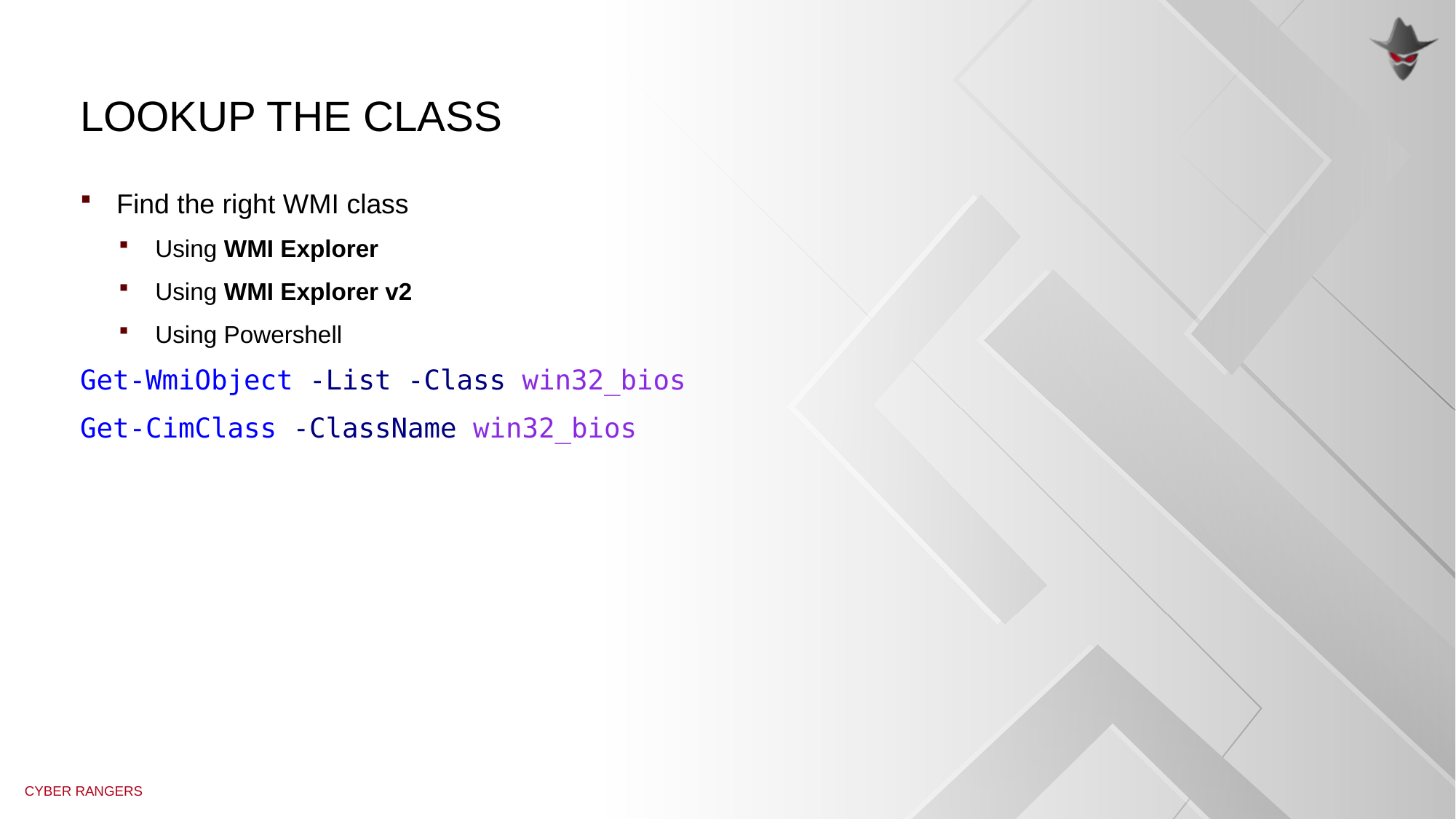

# Lookup the class
Find the right WMI class
Using WMI Explorer
Using WMI Explorer v2
Using Powershell
Get-WmiObject -List -Class win32_bios
Get-CimClass -ClassName win32_bios